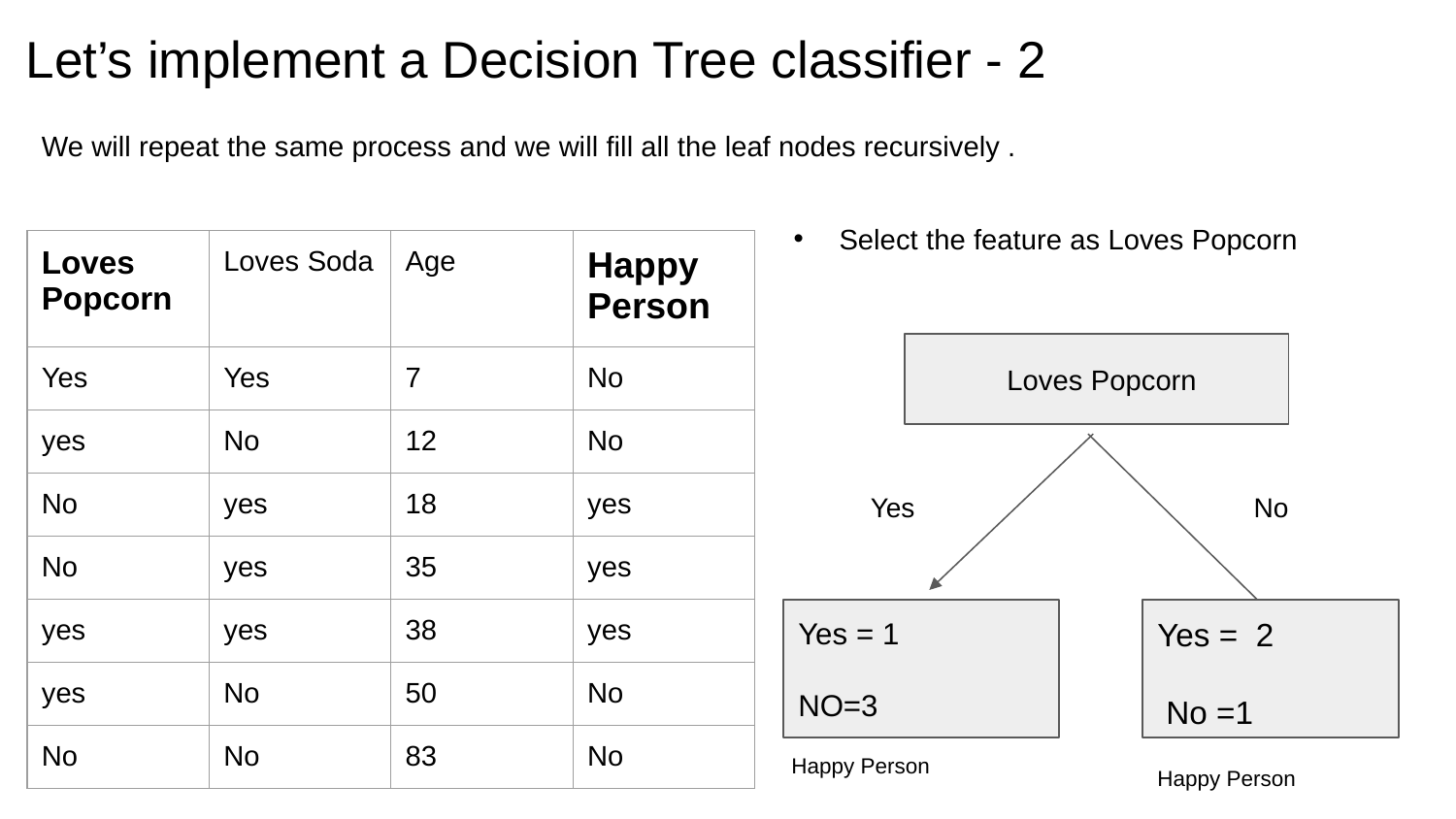

# Let’s implement a Decision Tree classifier - 2
We will repeat the same process and we will fill all the leaf nodes recursively .

Select the feature as Loves Popcorn
| Loves Popcorn | Loves Soda | Age | Happy Person |
| --- | --- | --- | --- |
| Yes | Yes | 7 | No |
| yes | No | 12 | No |
| No | yes | 18 | yes |
| No | yes | 35 | yes |
| yes | yes | 38 | yes |
| yes | No | 50 | No |
| No | No | 83 | No |
           Loves Popcorn
Yes
No
Yes = 1

NO=3
Yes =  2

 No =1
Happy Person
Happy Person